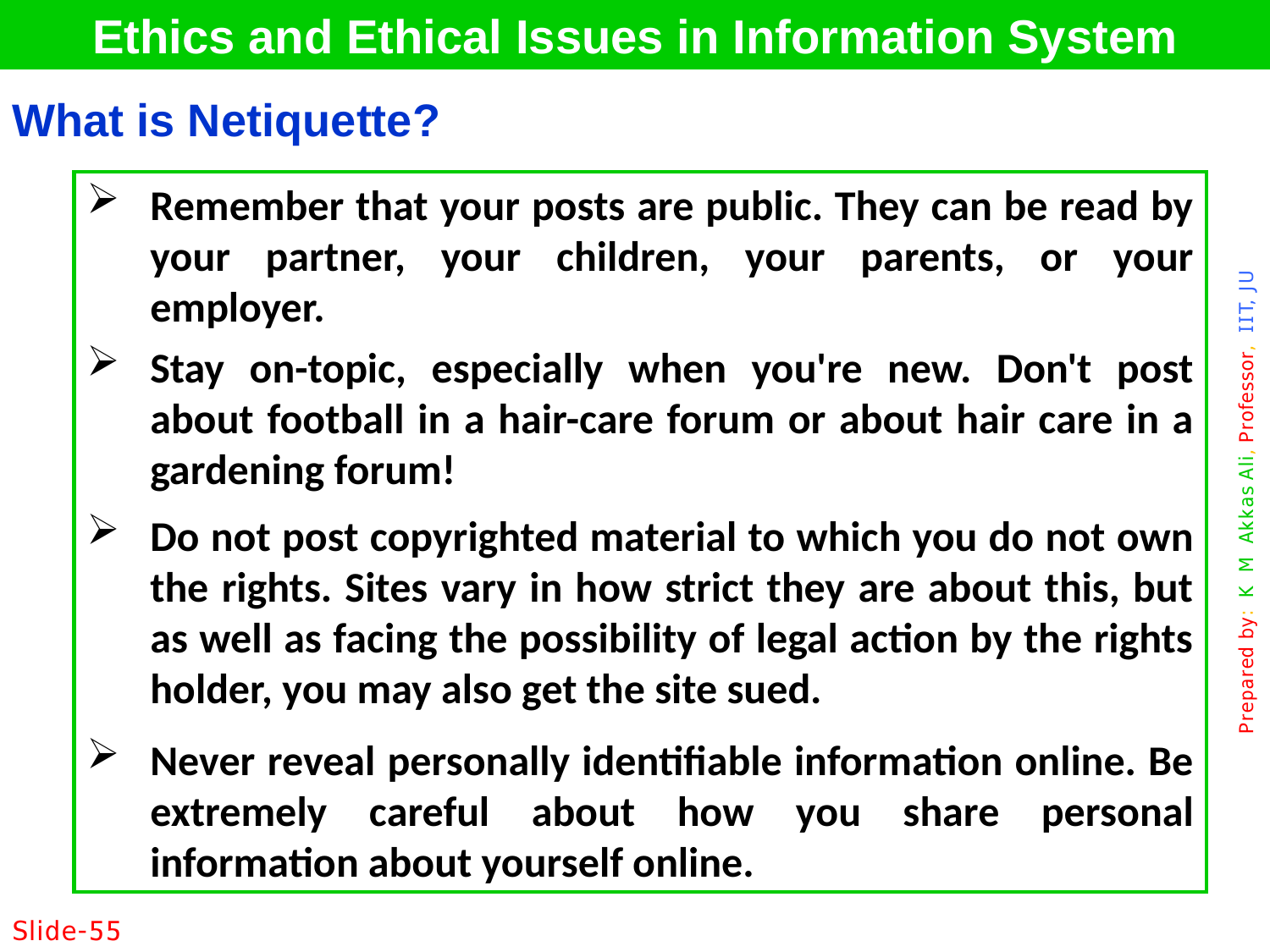

Ethics and Ethical Issues in Information System
| What is Netiquette? |
| --- |
Remember that your posts are public. They can be read by your partner, your children, your parents, or your employer.
Stay on-topic, especially when you're new. Don't post about football in a hair-care forum or about hair care in a gardening forum!
Do not post copyrighted material to which you do not own the rights. Sites vary in how strict they are about this, but as well as facing the possibility of legal action by the rights holder, you may also get the site sued.
Never reveal personally identifiable information online. Be extremely careful about how you share personal information about yourself online.
Slide-55